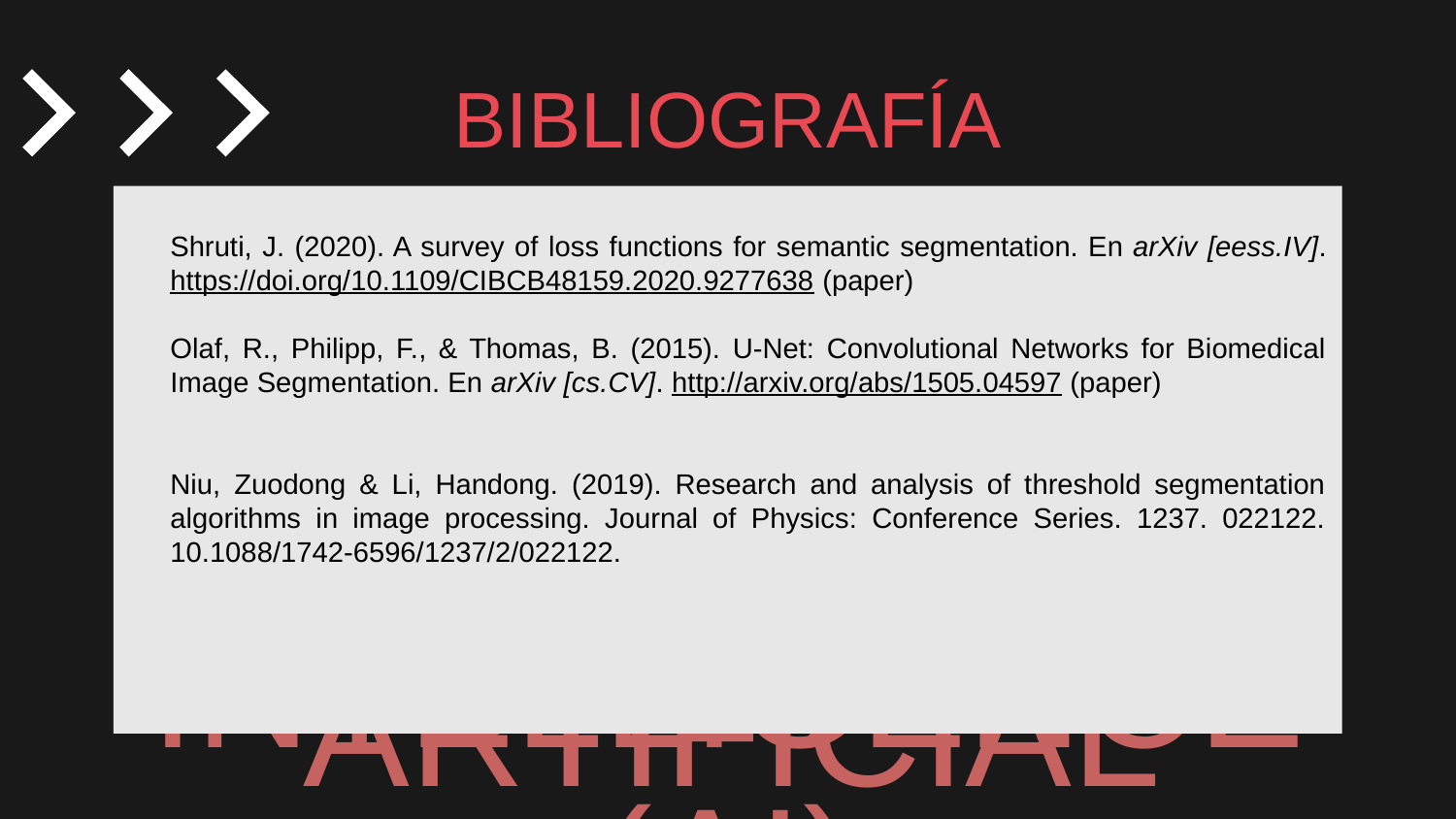

# BIBLIOGRAFÍA
Shruti, J. (2020). A survey of loss functions for semantic segmentation. En arXiv [eess.IV]. https://doi.org/10.1109/CIBCB48159.2020.9277638 (paper)

Olaf, R., Philipp, F., & Thomas, B. (2015). U-Net: Convolutional Networks for Biomedical Image Segmentation. En arXiv [cs.CV]. http://arxiv.org/abs/1505.04597 (paper)

Niu, Zuodong & Li, Handong. (2019). Research and analysis of threshold segmentation algorithms in image processing. Journal of Physics: Conference Series. 1237. 022122. 10.1088/1742-6596/1237/2/022122.